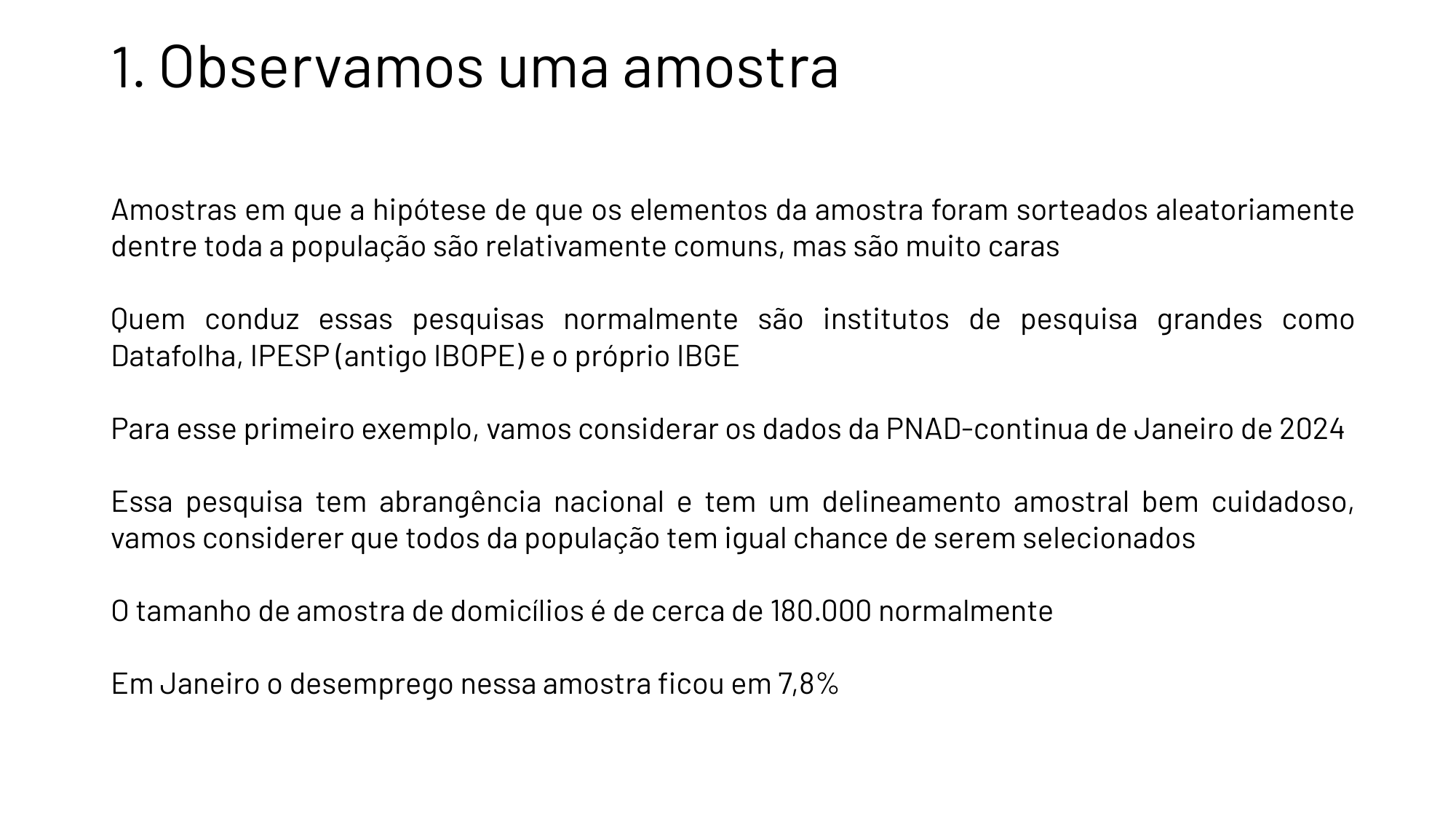

# 1. Observamos uma amostra
Amostras em que a hipótese de que os elementos da amostra foram sorteados aleatoriamente dentre toda a população são relativamente comuns, mas são muito caras

Quem conduz essas pesquisas normalmente são institutos de pesquisa grandes como Datafolha, IPESP (antigo IBOPE) e o próprio IBGE

Para esse primeiro exemplo, vamos considerar os dados da PNAD-continua de Janeiro de 2024

Essa pesquisa tem abrangência nacional e tem um delineamento amostral bem cuidadoso, vamos considerer que todos da população tem igual chance de serem selecionados

O tamanho de amostra de domicílios é de cerca de 180.000 normalmente

Em Janeiro o desemprego nessa amostra ficou em 7,8%